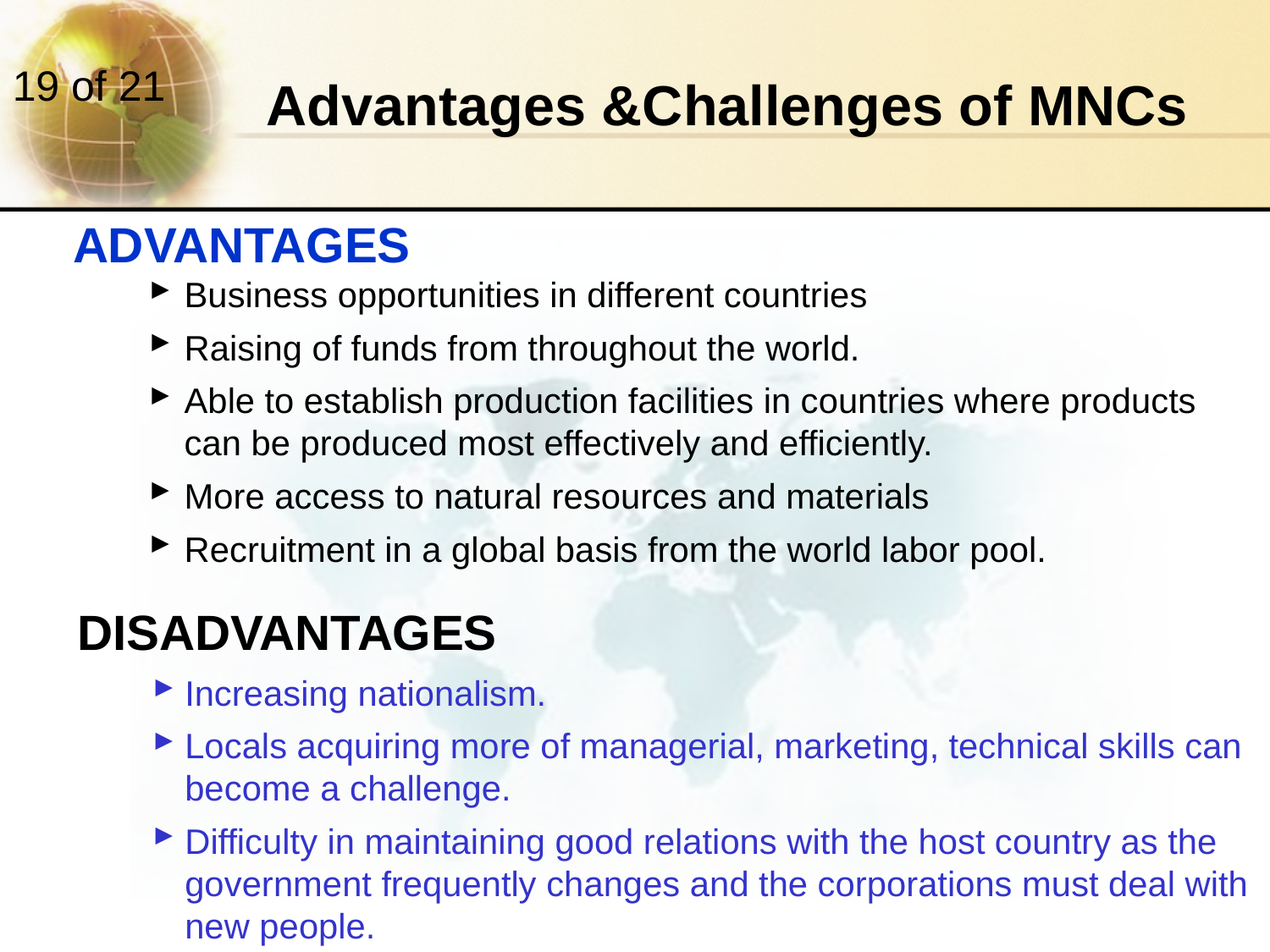

Advantages &Challenges of MNCs
ADVANTAGES
Business opportunities in different countries
Raising of funds from throughout the world.
Able to establish production facilities in countries where products can be produced most effectively and efficiently.
More access to natural resources and materials
Recruitment in a global basis from the world labor pool.
 DISADVANTAGES
Increasing nationalism.
Locals acquiring more of managerial, marketing, technical skills can become a challenge.
Difficulty in maintaining good relations with the host country as the government frequently changes and the corporations must deal with new people.